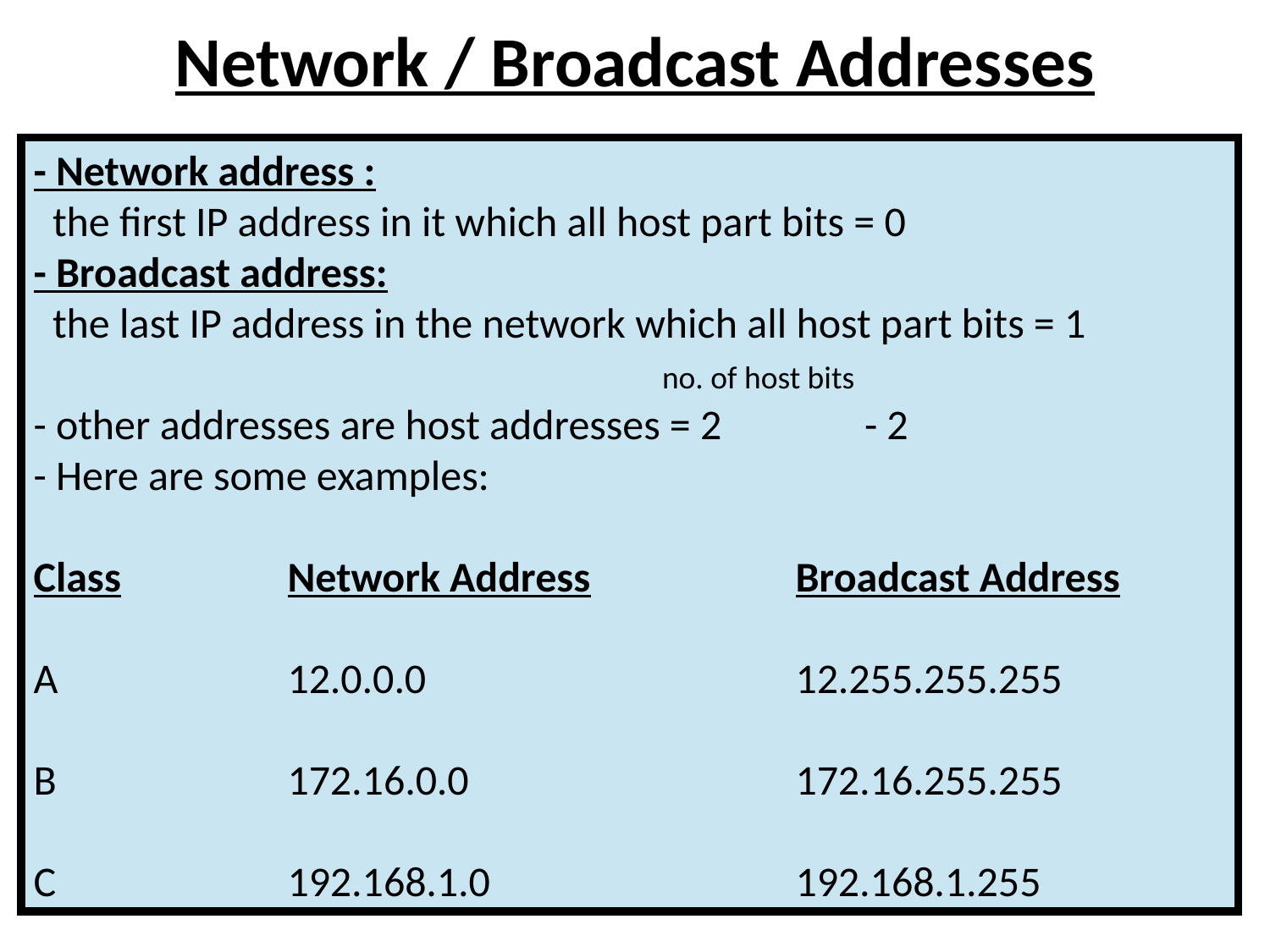

# Network / Broadcast Addresses
- Network address :
  the first IP address in it which all host part bits = 0
- Broadcast address:
  the last IP address in the network which all host part bits = 1
                                                                  no. of host bits
- other addresses are host addresses = 2               - 2
- Here are some examples:

Class		Network Address		Broadcast Address

A		12.0.0.0			12.255.255.255

B		172.16.0.0			172.16.255.255

C		192.168.1.0			192.168.1.255
15